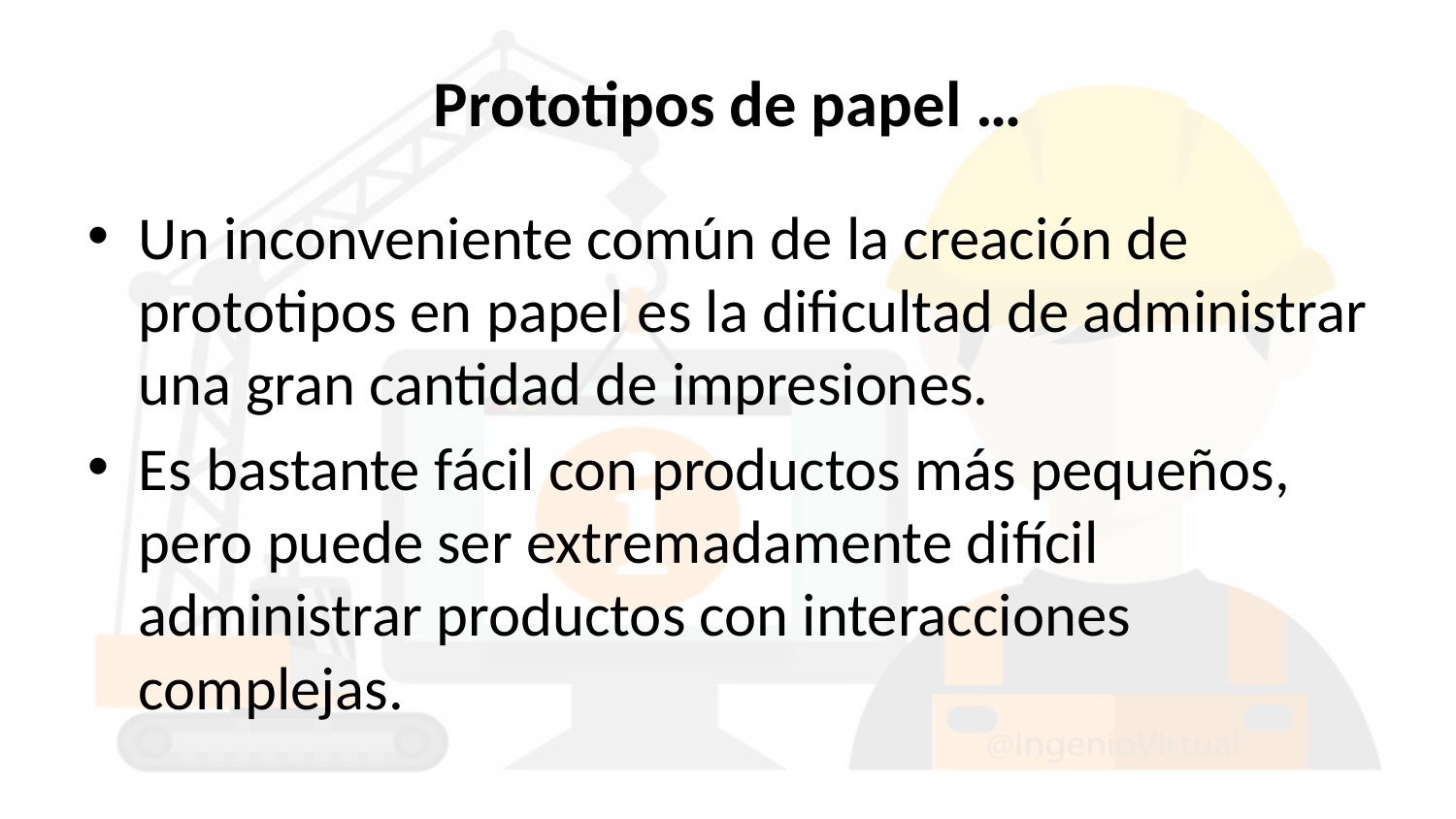

# Prototipos de papel …
Un inconveniente común de la creación de prototipos en papel es la dificultad de administrar una gran cantidad de impresiones.
Es bastante fácil con productos más pequeños, pero puede ser extremadamente difícil administrar productos con interacciones complejas.